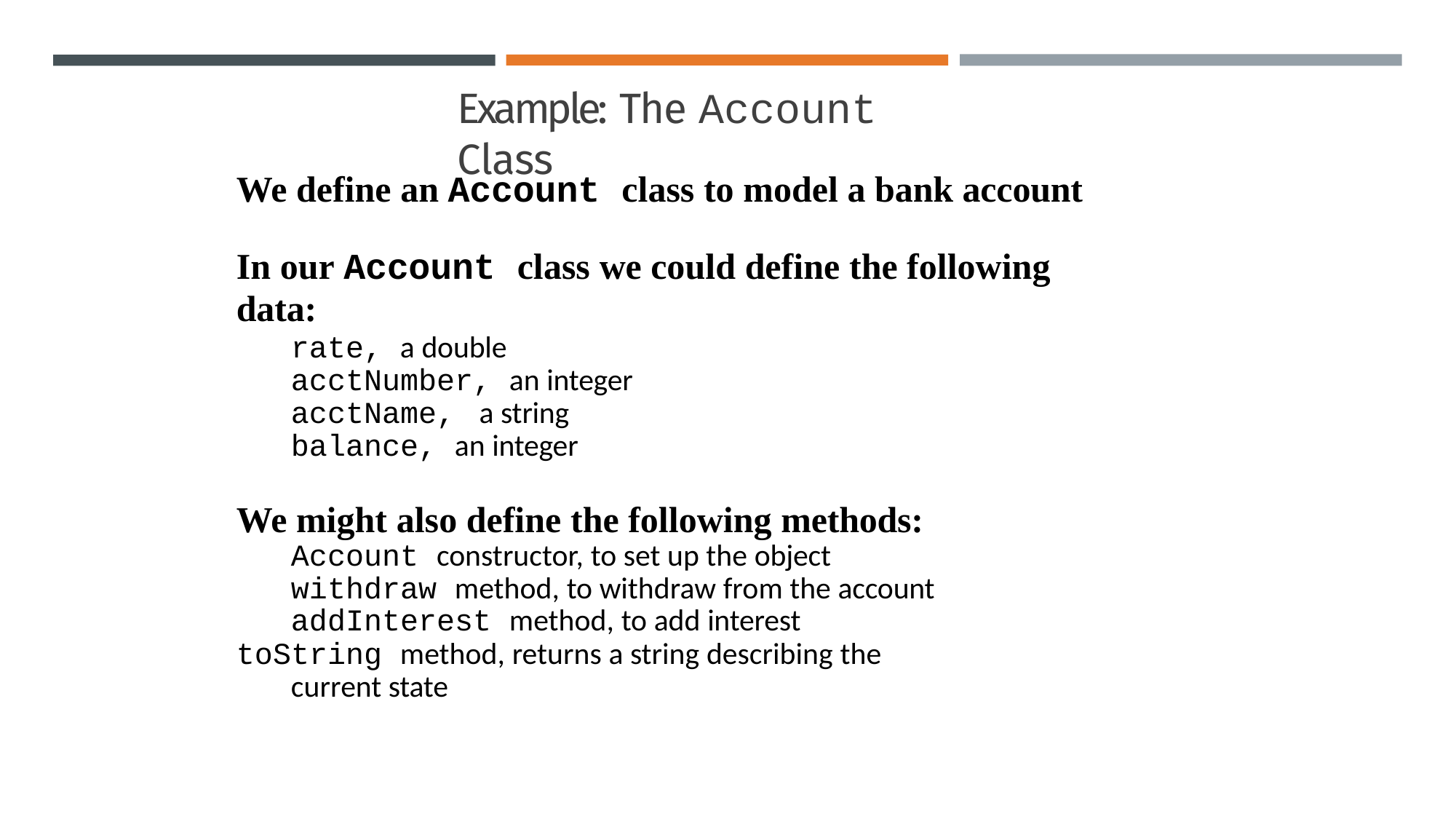

# Example: The Account Class
We define an Account class to model a bank account
In our Account class we could define the following data:
rate, a double acctNumber, an integer acctName, a string balance, an integer

We might also define the following methods: Account constructor, to set up the object withdraw method, to withdraw from the account addInterest method, to add interest
toString method, returns a string describing the current state